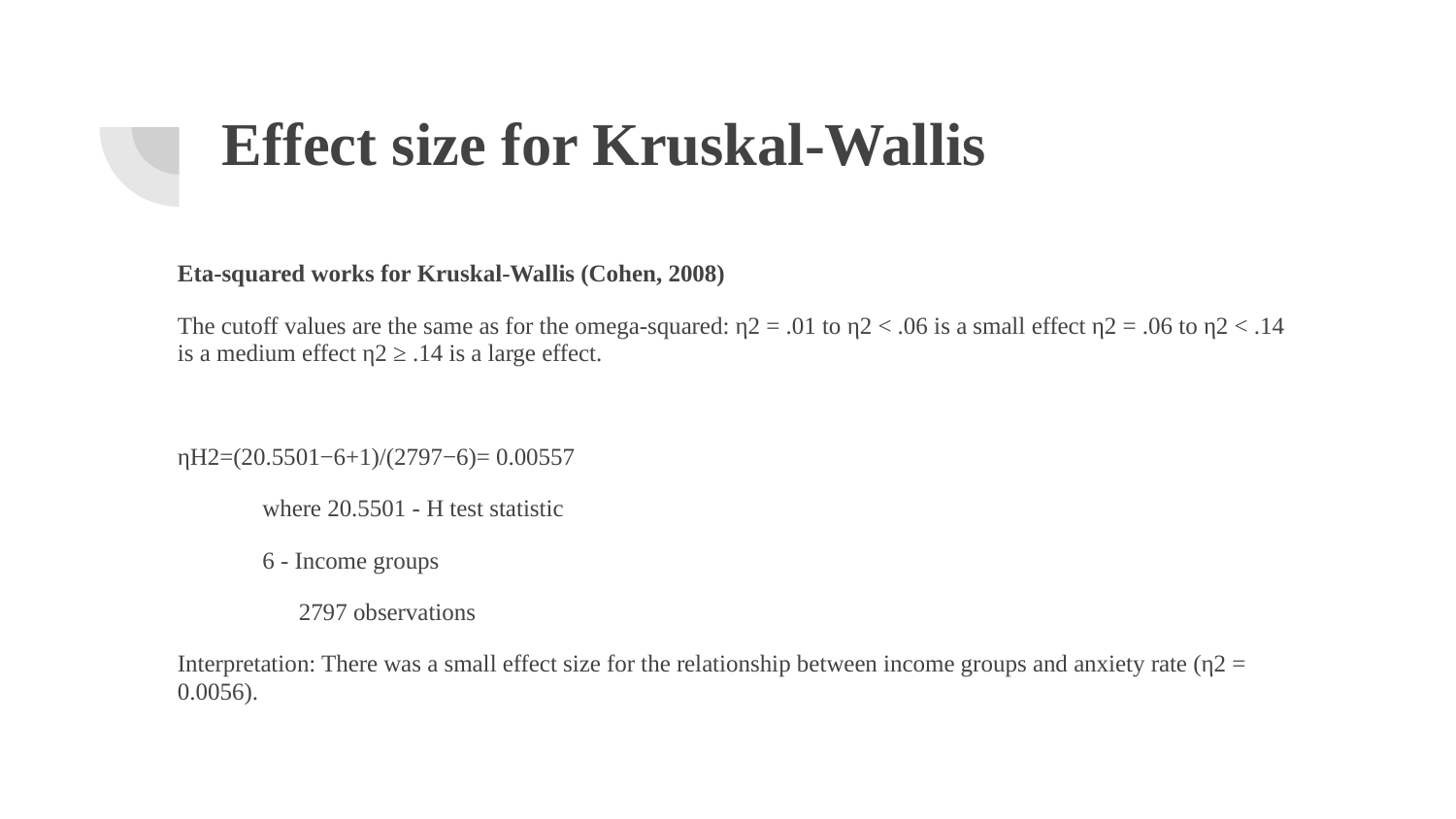

# Effect size for Kruskal-Wallis
Eta-squared works for Kruskal-Wallis (Cohen, 2008)
The cutoff values are the same as for the omega-squared: η2 = .01 to η2 < .06 is a small effect η2 = .06 to η2 < .14 is a medium effect η2 ≥ .14 is a large effect.

ηH2=(20.5501−6+1)/(2797−6)= 0.00557
              where 20.5501 - H test statistic
              6 - Income groups
                    2797 observations
Interpretation: There was a small effect size for the relationship between income groups and anxiety rate (η2 = 0.0056).